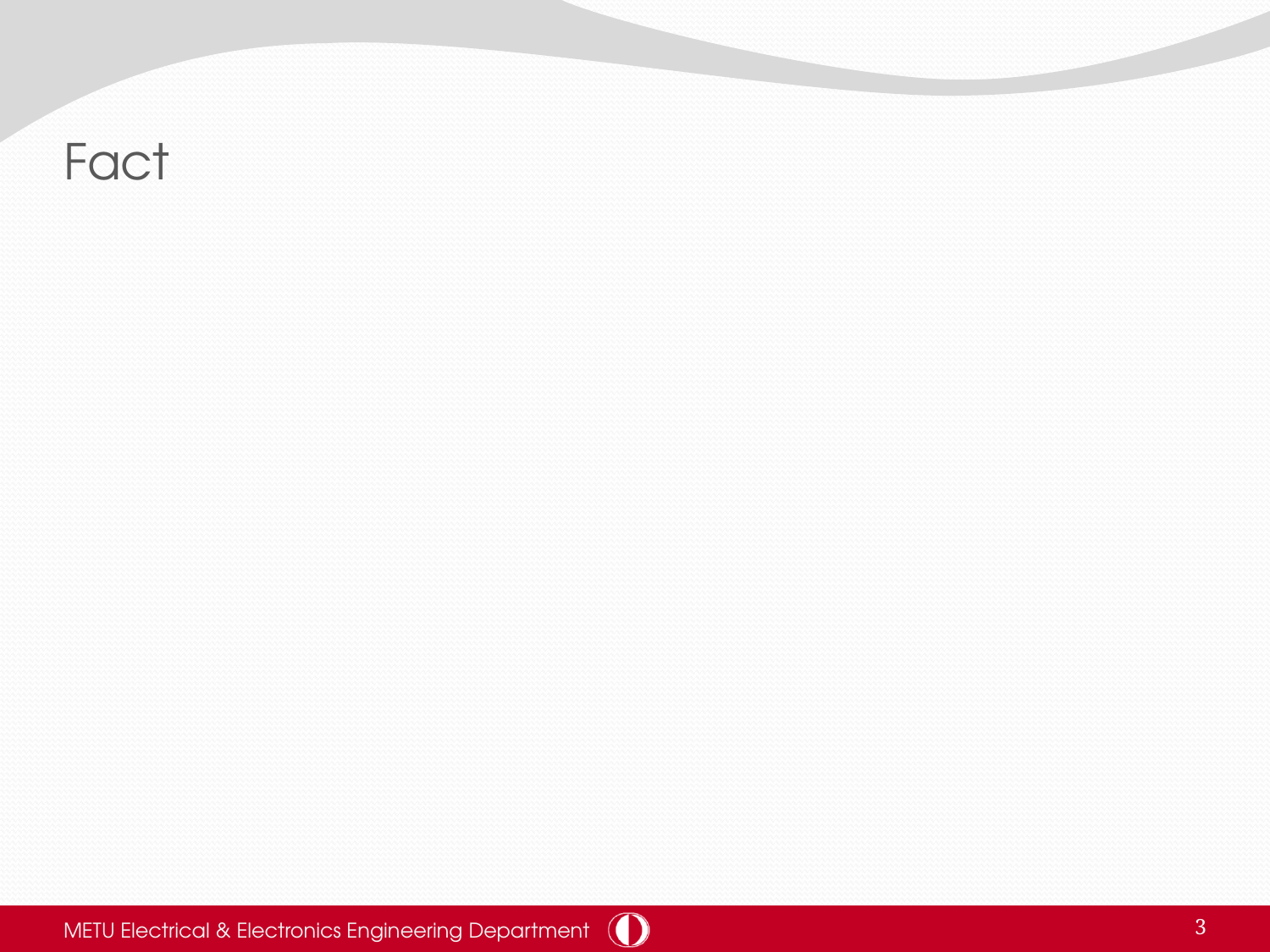

# Fact

METU Electrical & Electronics Engineering Department
3